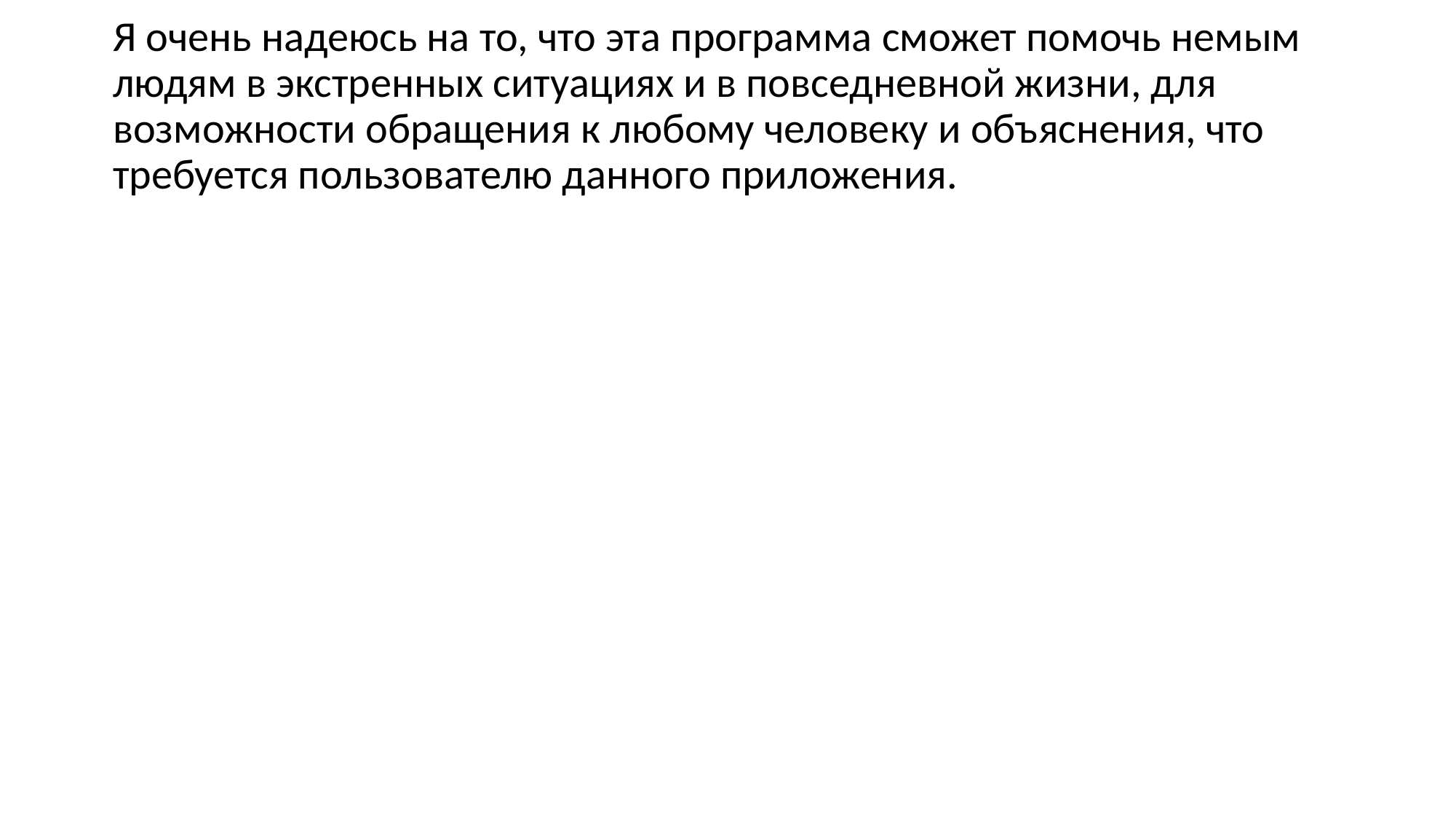

Я очень надеюсь на то, что эта программа сможет помочь немым людям в экстренных ситуациях и в повседневной жизни, для возможности обращения к любому человеку и объяснения, что требуется пользователю данного приложения.